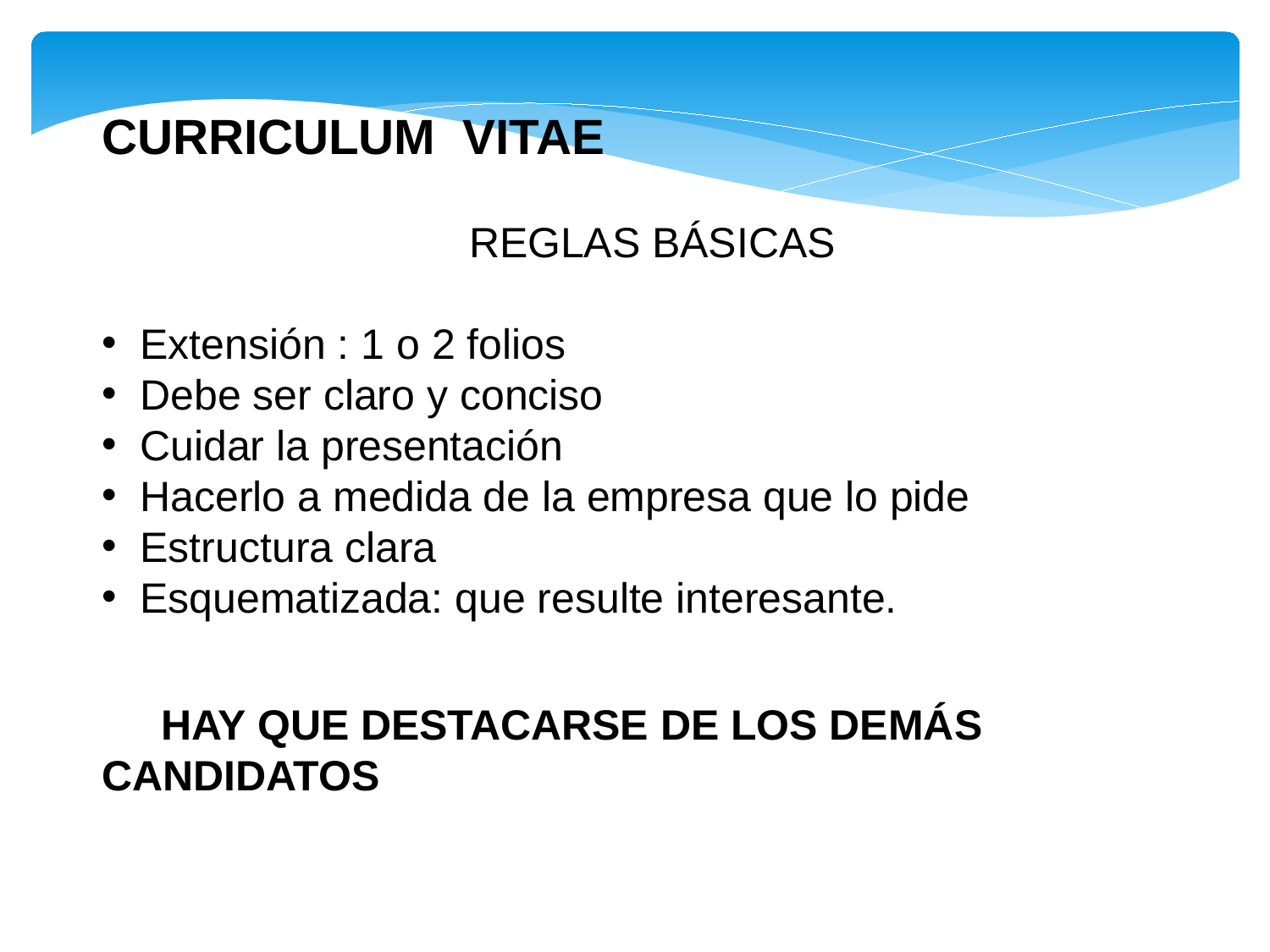

CURRICULUM  VITAE

                               REGLAS BÁSICAS

  Extensión : 1 o 2 folios
  Debe ser claro y conciso
  Cuidar la presentación
  Hacerlo a medida de la empresa que lo pide
  Estructura clara
  Esquematizada: que resulte interesante.

     HAY QUE DESTACARSE DE LOS DEMÁS CANDIDATOS